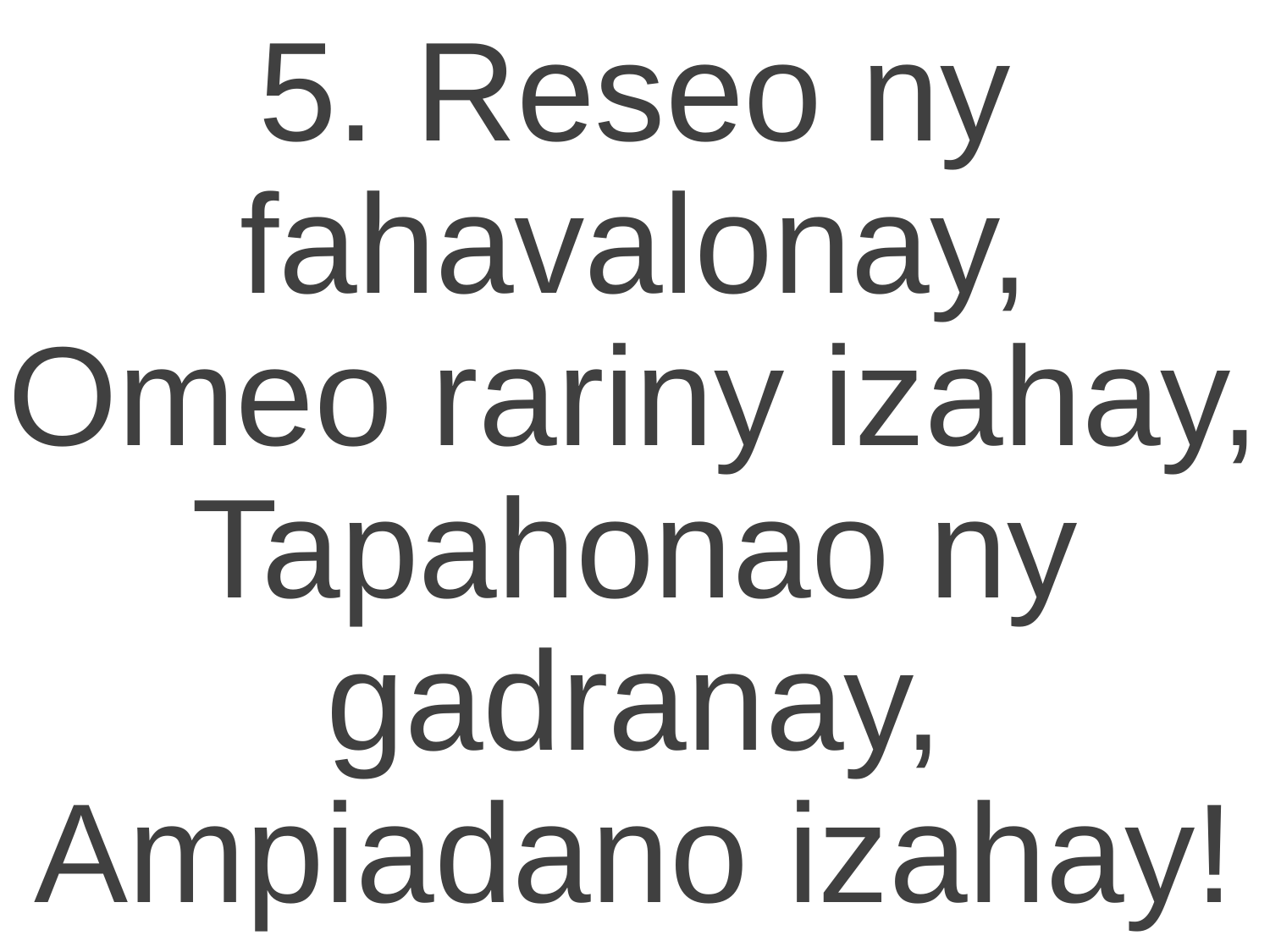

5. Reseo ny fahavalonay,
Omeo rariny izahay,
Tapahonao ny gadranay,
Ampiadano izahay!